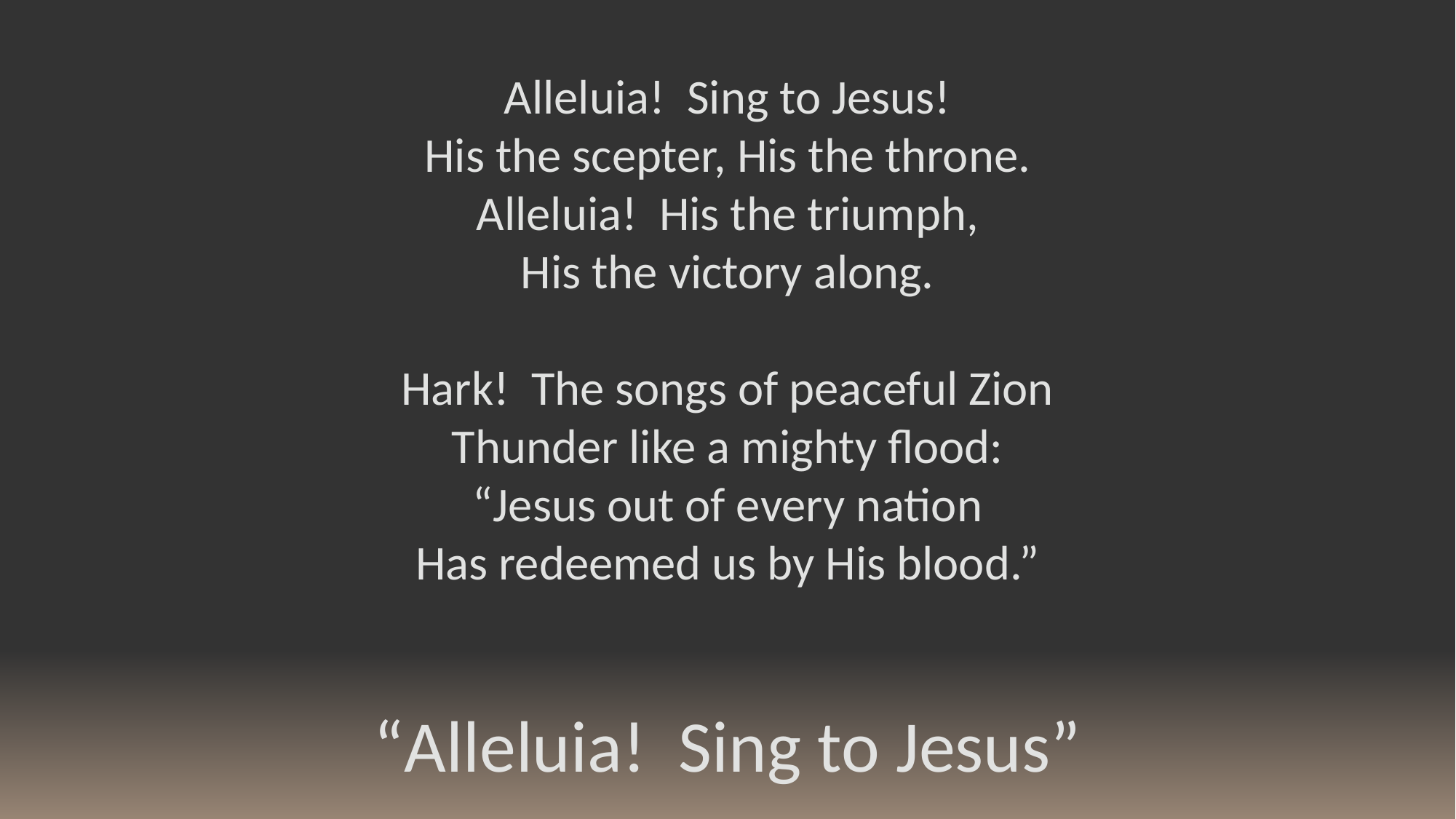

Alleluia!  Sing to Jesus!
His the scepter, His the throne.
Alleluia!  His the triumph,
His the victory along.

Hark!  The songs of peaceful Zion
Thunder like a mighty flood:
“Jesus out of every nation
Has redeemed us by His blood.”

“Alleluia!  Sing to Jesus”